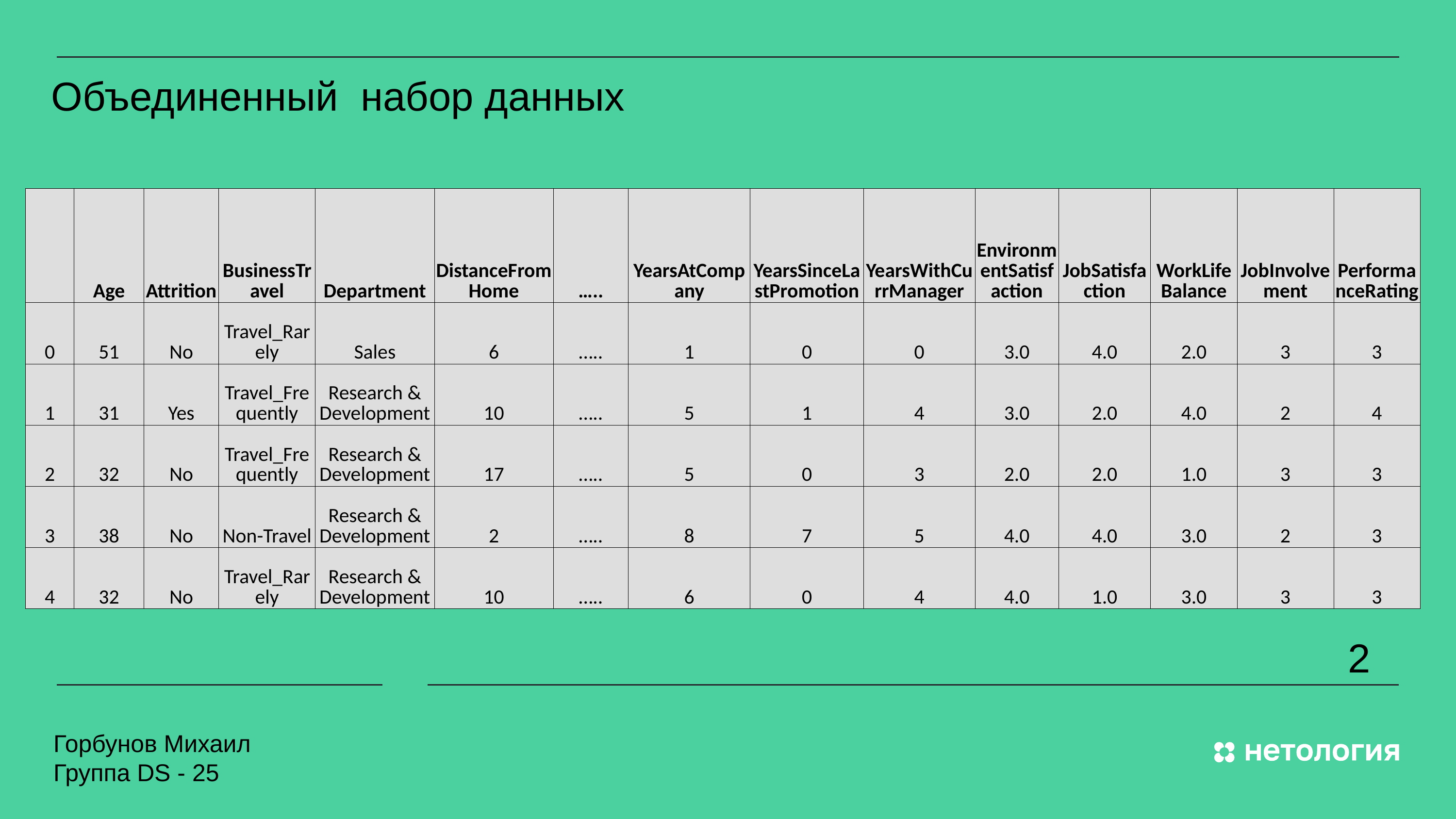

Объединенный  набор данных

|  | Age | Attrition | BusinessTravel | Department | DistanceFromHome | ….. | YearsAtCompany | YearsSinceLastPromotion | YearsWithCurrManager | EnvironmentSatisfaction | JobSatisfaction | WorkLifeBalance | JobInvolvement | PerformanceRating |
| --- | --- | --- | --- | --- | --- | --- | --- | --- | --- | --- | --- | --- | --- | --- |
| 0 | 51 | No | Travel\_Rarely | Sales | 6 | ….. | 1 | 0 | 0 | 3.0 | 4.0 | 2.0 | 3 | 3 |
| 1 | 31 | Yes | Travel\_Frequently | Research & Development | 10 | ….. | 5 | 1 | 4 | 3.0 | 2.0 | 4.0 | 2 | 4 |
| 2 | 32 | No | Travel\_Frequently | Research & Development | 17 | ….. | 5 | 0 | 3 | 2.0 | 2.0 | 1.0 | 3 | 3 |
| 3 | 38 | No | Non-Travel | Research & Development | 2 | ….. | 8 | 7 | 5 | 4.0 | 4.0 | 3.0 | 2 | 3 |
| 4 | 32 | No | Travel\_Rarely | Research & Development | 10 | ….. | 6 | 0 | 4 | 4.0 | 1.0 | 3.0 | 3 | 3 |

2

Горбунов Михаил
Группа DS - 25